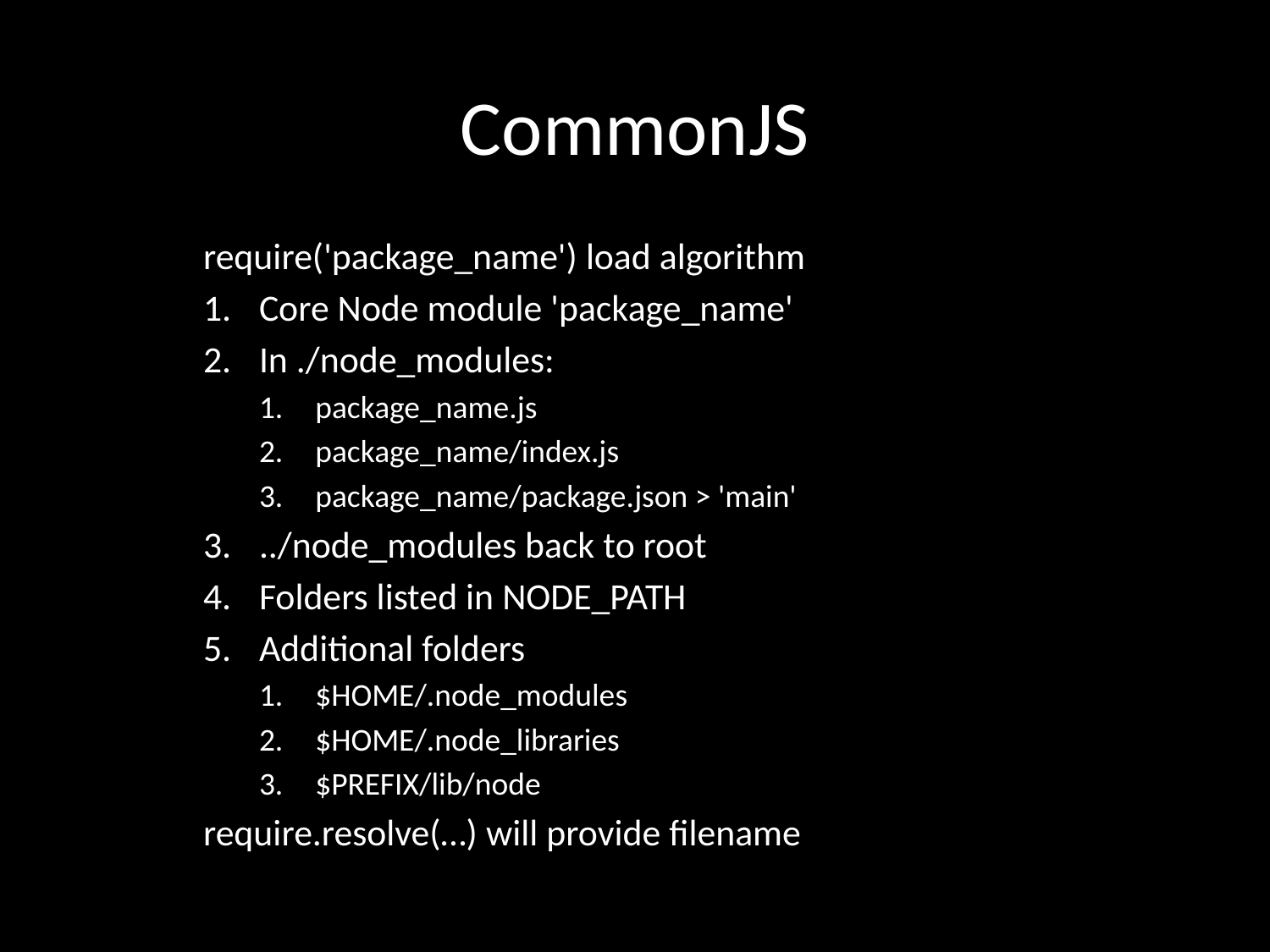

# CommonJS
require('package_name') load algorithm
Core Node module 'package_name'
In ./node_modules:
package_name.js
package_name/index.js
package_name/package.json > 'main'
../node_modules back to root
Folders listed in NODE_PATH
Additional folders
$HOME/.node_modules
$HOME/.node_libraries
$PREFIX/lib/node
require.resolve(…) will provide filename